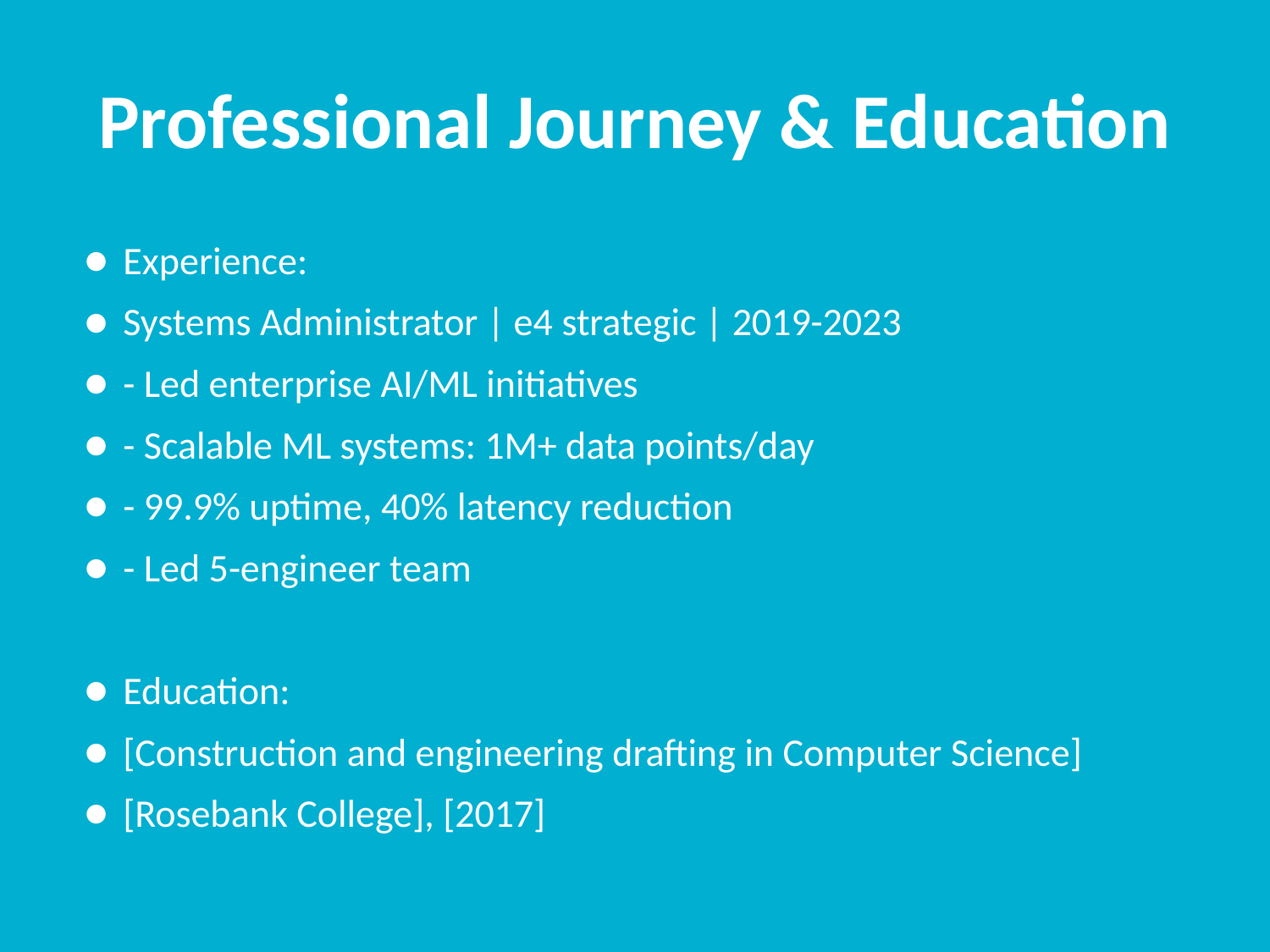

# Professional Journey & Education
Experience:
Systems Administrator | e4 strategic | 2019-2023
- Led enterprise AI/ML initiatives
- Scalable ML systems: 1M+ data points/day
- 99.9% uptime, 40% latency reduction
- Led 5-engineer team

Education:
[Construction and engineering drafting in Computer Science]
[Rosebank College], [2017]